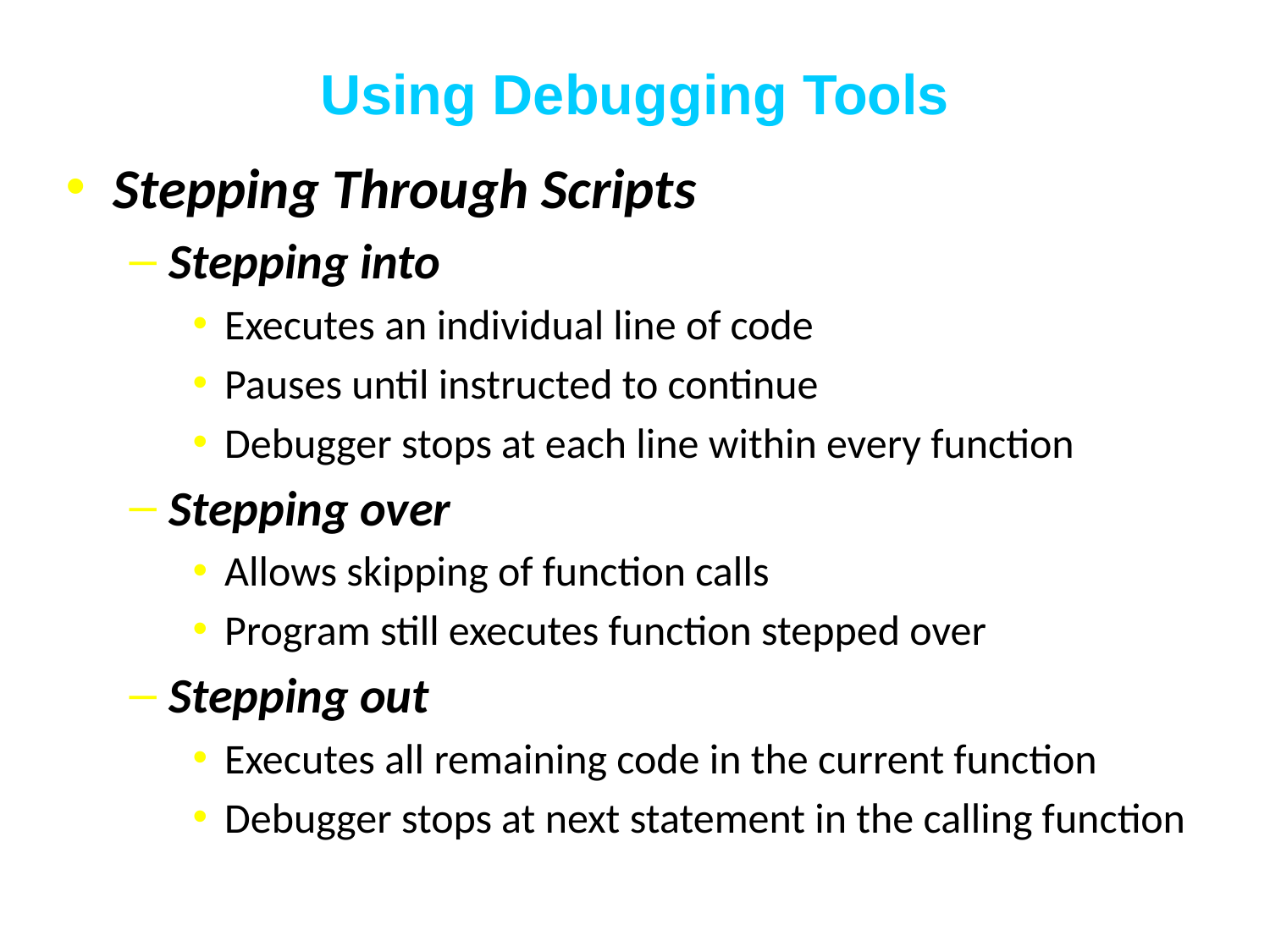

# Using Debugging Tools
Stepping Through Scripts
Stepping into
Executes an individual line of code
Pauses until instructed to continue
Debugger stops at each line within every function
Stepping over
Allows skipping of function calls
Program still executes function stepped over
Stepping out
Executes all remaining code in the current function
Debugger stops at next statement in the calling function